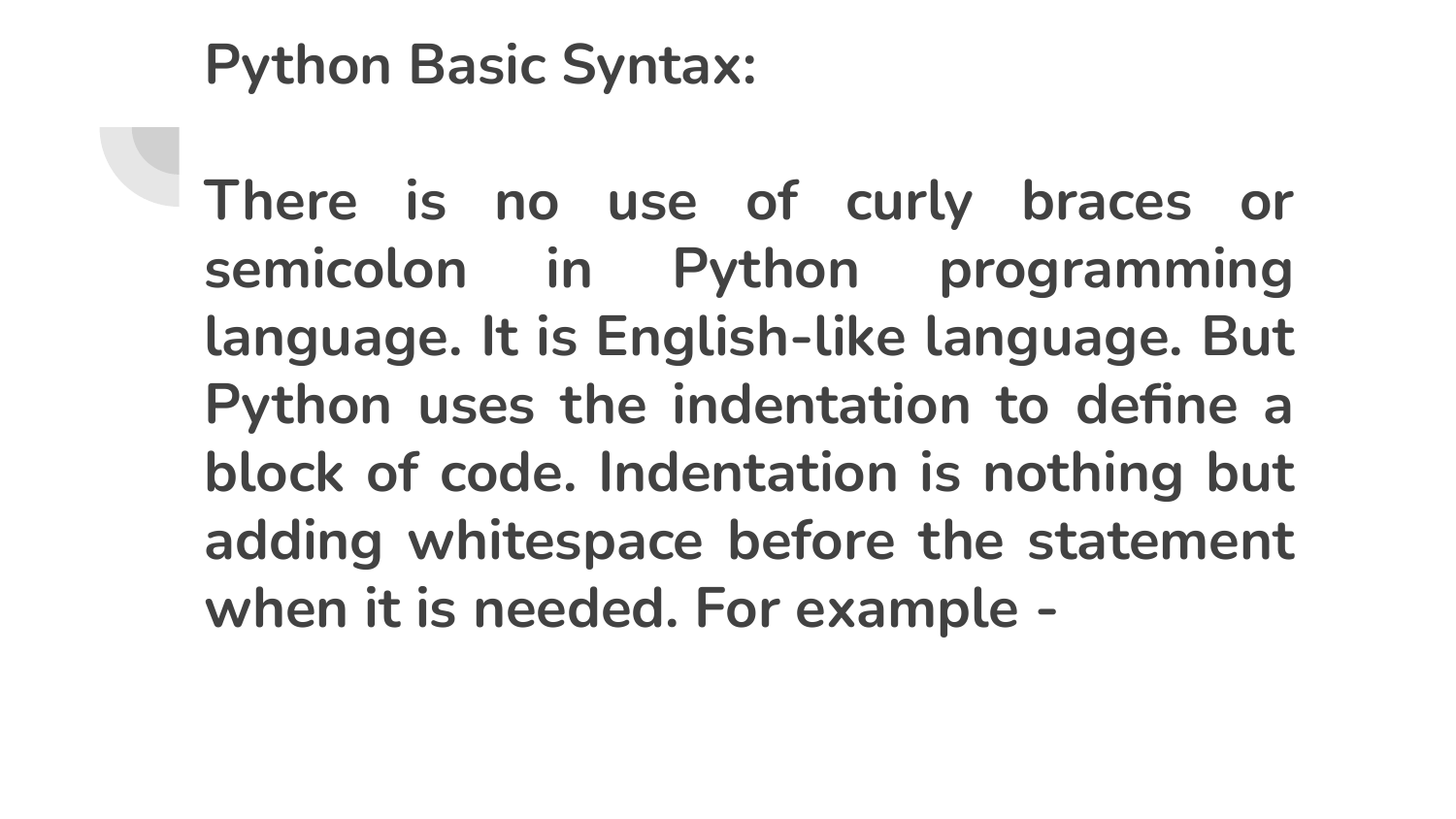

# Python Basic Syntax:

There is no use of curly braces or semicolon in Python programming language. It is English-like language. But Python uses the indentation to define a block of code. Indentation is nothing but adding whitespace before the statement when it is needed. For example -